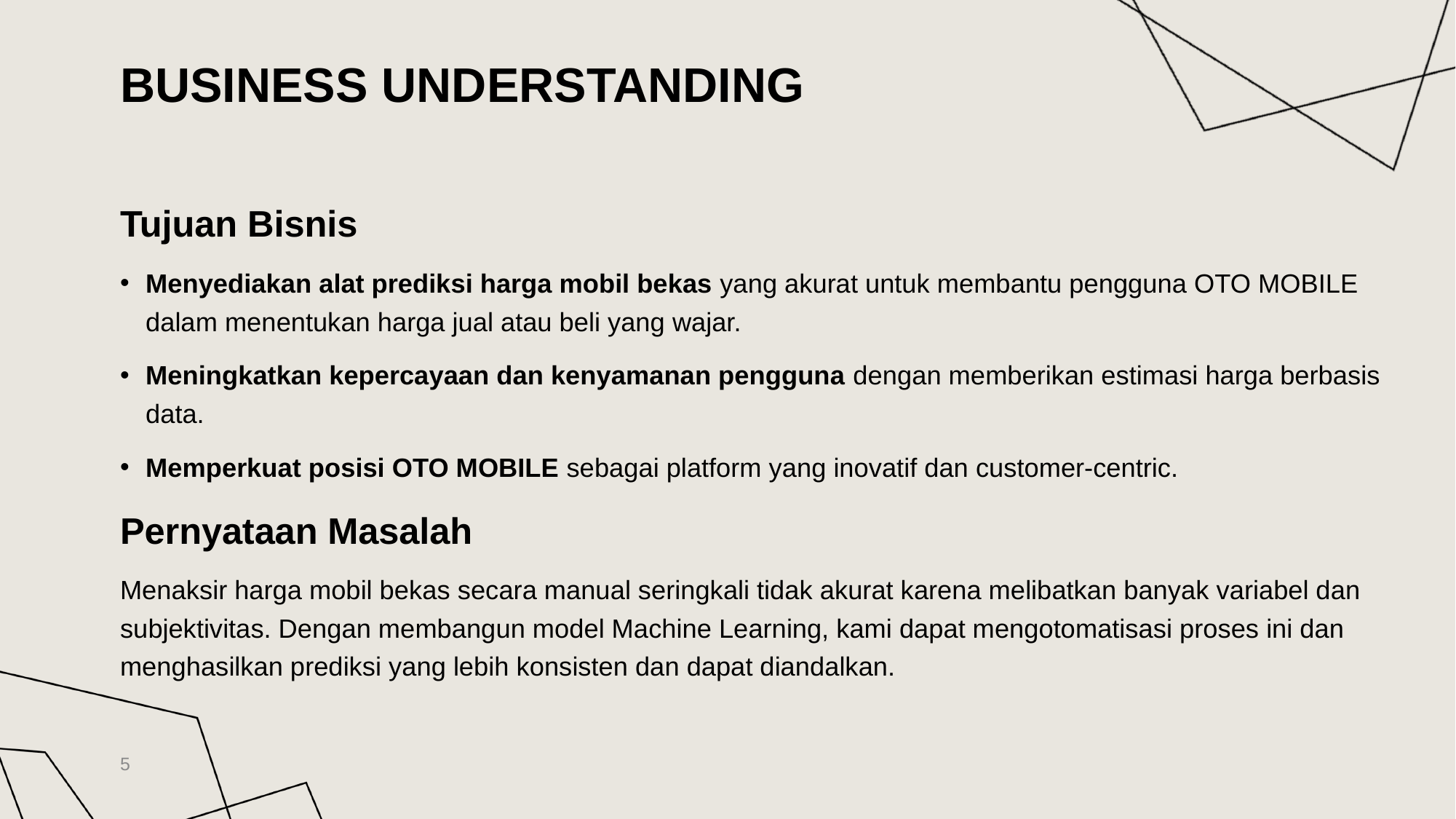

# Business undeRstanding
Tujuan Bisnis
Menyediakan alat prediksi harga mobil bekas yang akurat untuk membantu pengguna OTO MOBILE dalam menentukan harga jual atau beli yang wajar.
Meningkatkan kepercayaan dan kenyamanan pengguna dengan memberikan estimasi harga berbasis data.
Memperkuat posisi OTO MOBILE sebagai platform yang inovatif dan customer-centric.
Pernyataan Masalah
Menaksir harga mobil bekas secara manual seringkali tidak akurat karena melibatkan banyak variabel dan subjektivitas. Dengan membangun model Machine Learning, kami dapat mengotomatisasi proses ini dan menghasilkan prediksi yang lebih konsisten dan dapat diandalkan.
5